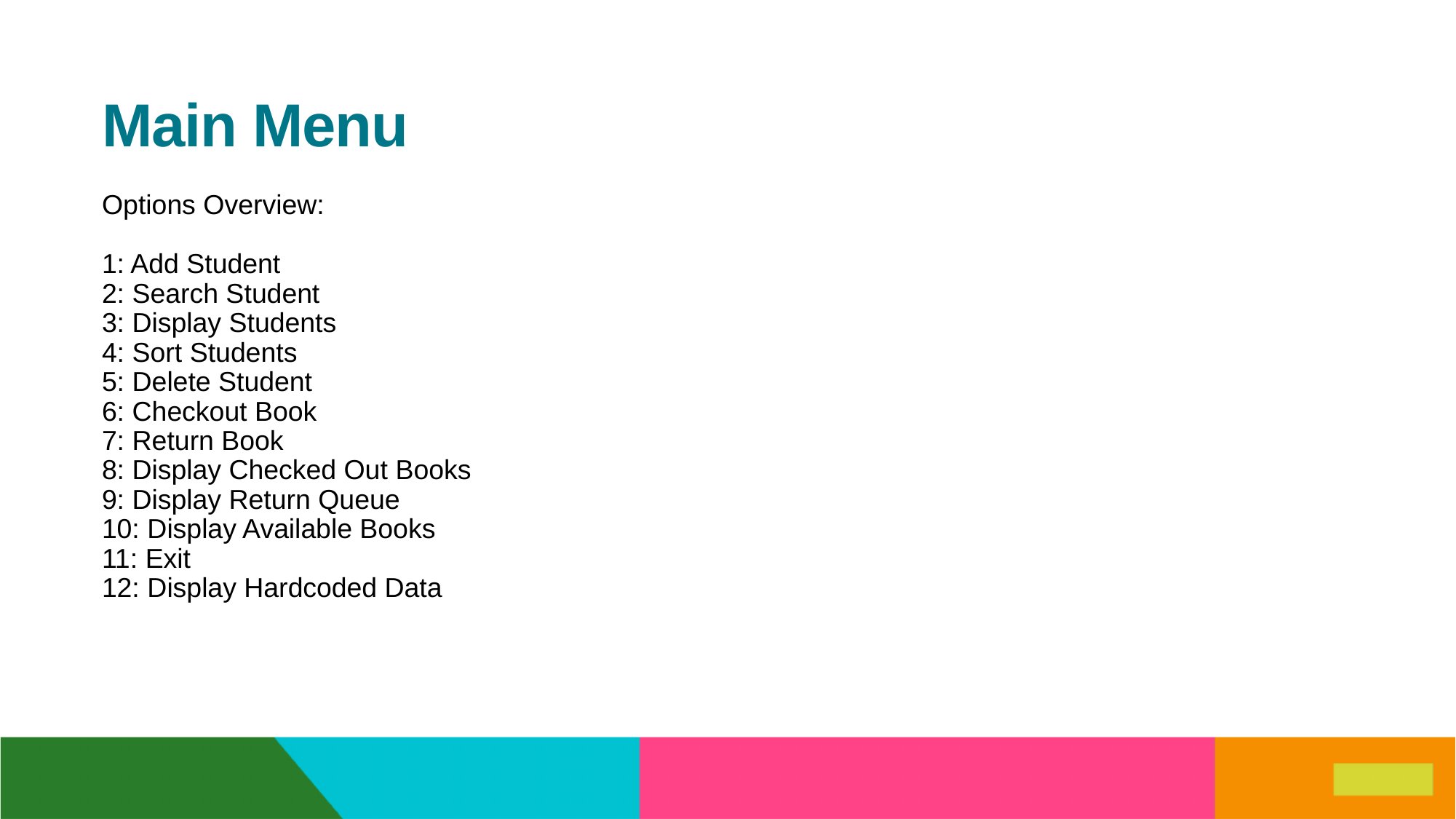

# Main Menu
Options Overview:

1: Add Student
2: Search Student
3: Display Students
4: Sort Students
5: Delete Student
6: Checkout Book
7: Return Book
8: Display Checked Out Books
9: Display Return Queue
10: Display Available Books
11: Exit
12: Display Hardcoded Data